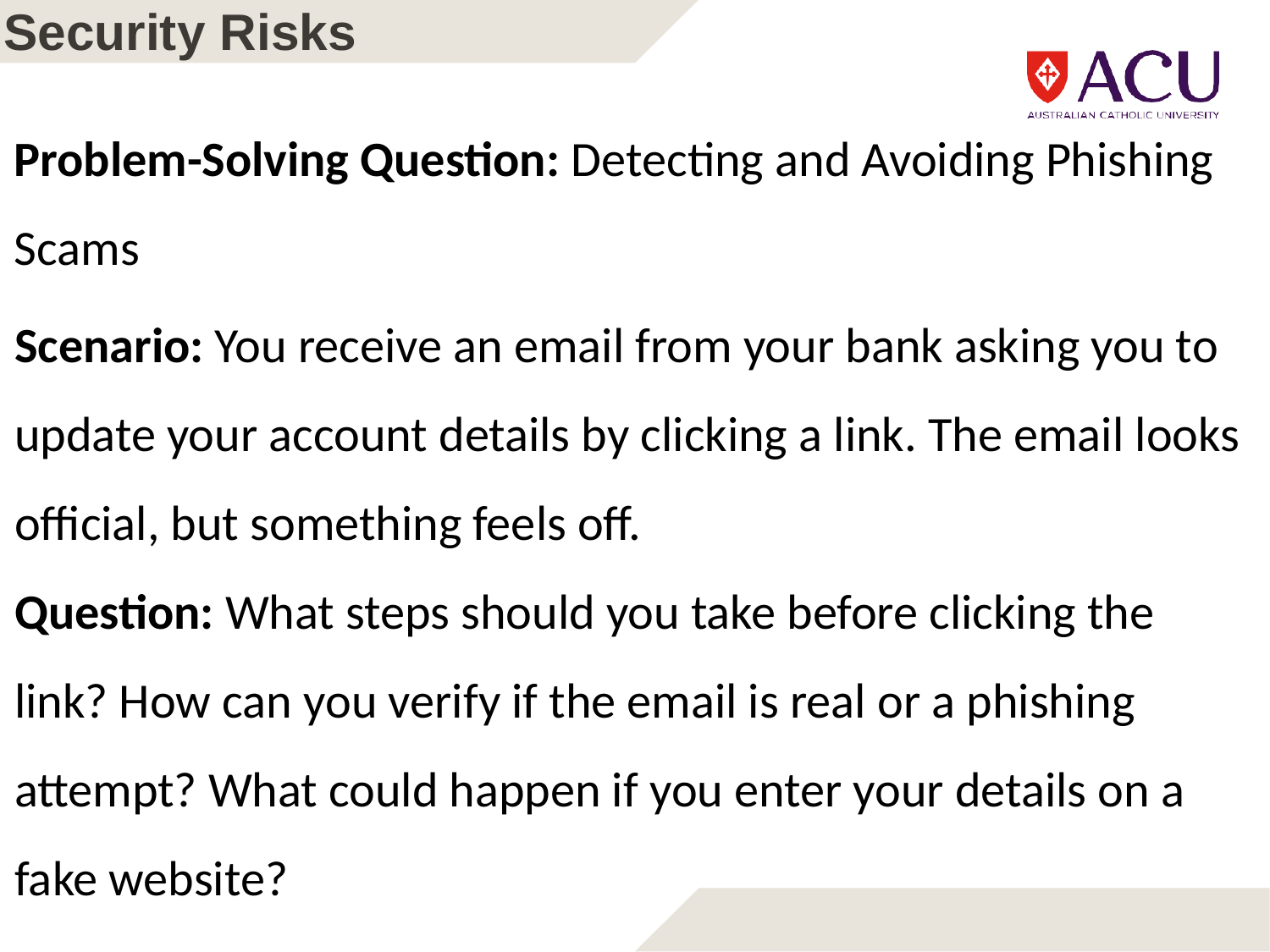

# Security Risks
Problem-Solving Question: Detecting and Avoiding Phishing Scams
Scenario: You receive an email from your bank asking you to update your account details by clicking a link. The email looks official, but something feels off.
Question: What steps should you take before clicking the link? How can you verify if the email is real or a phishing attempt? What could happen if you enter your details on a fake website?